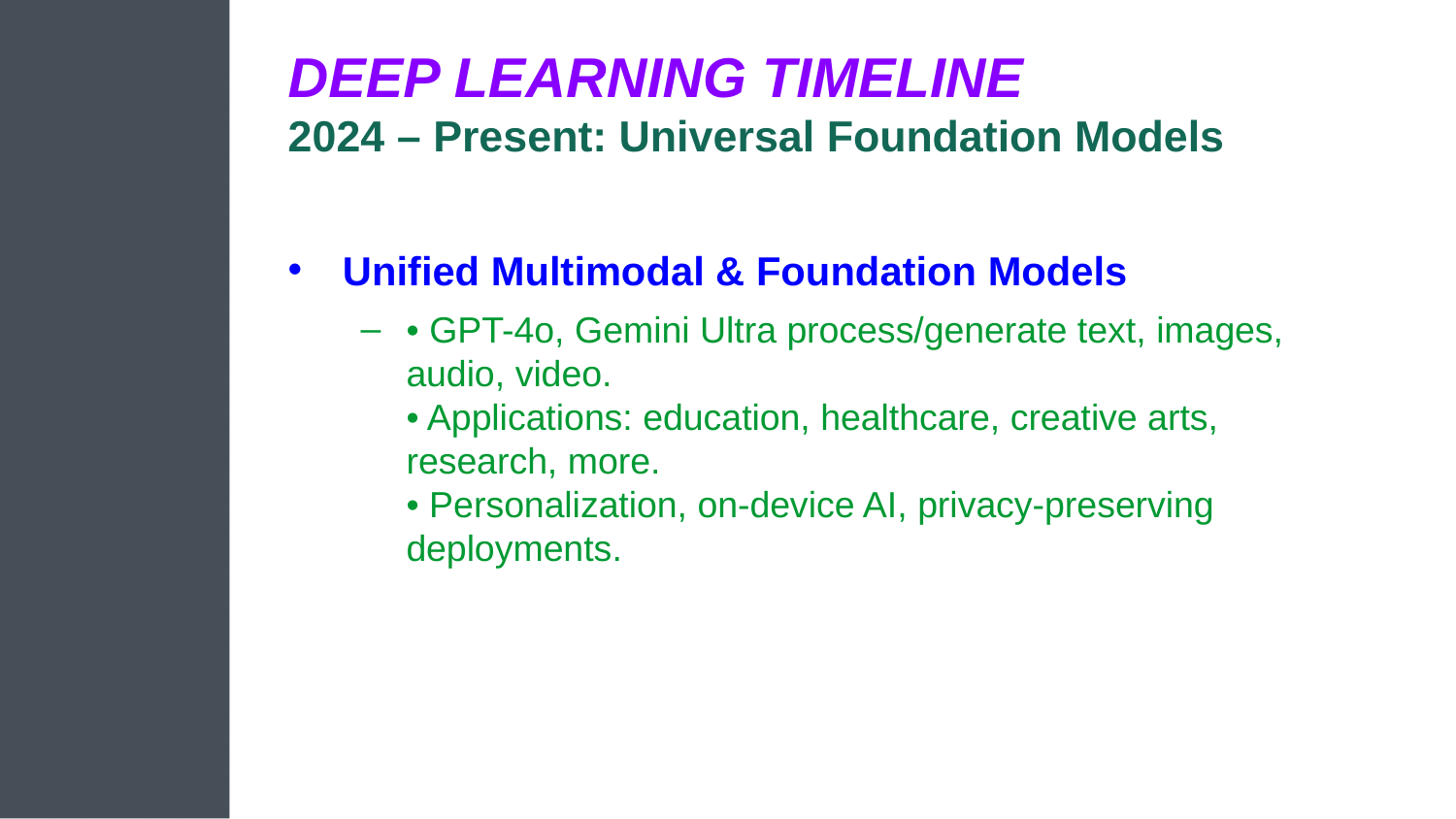

# DEEP LEARNING TIMELINE
2024 – Present: Universal Foundation Models

Unified Multimodal & Foundation Models
• GPT-4o, Gemini Ultra process/generate text, images, audio, video.
• Applications: education, healthcare, creative arts, research, more.
• Personalization, on-device AI, privacy-preserving deployments.